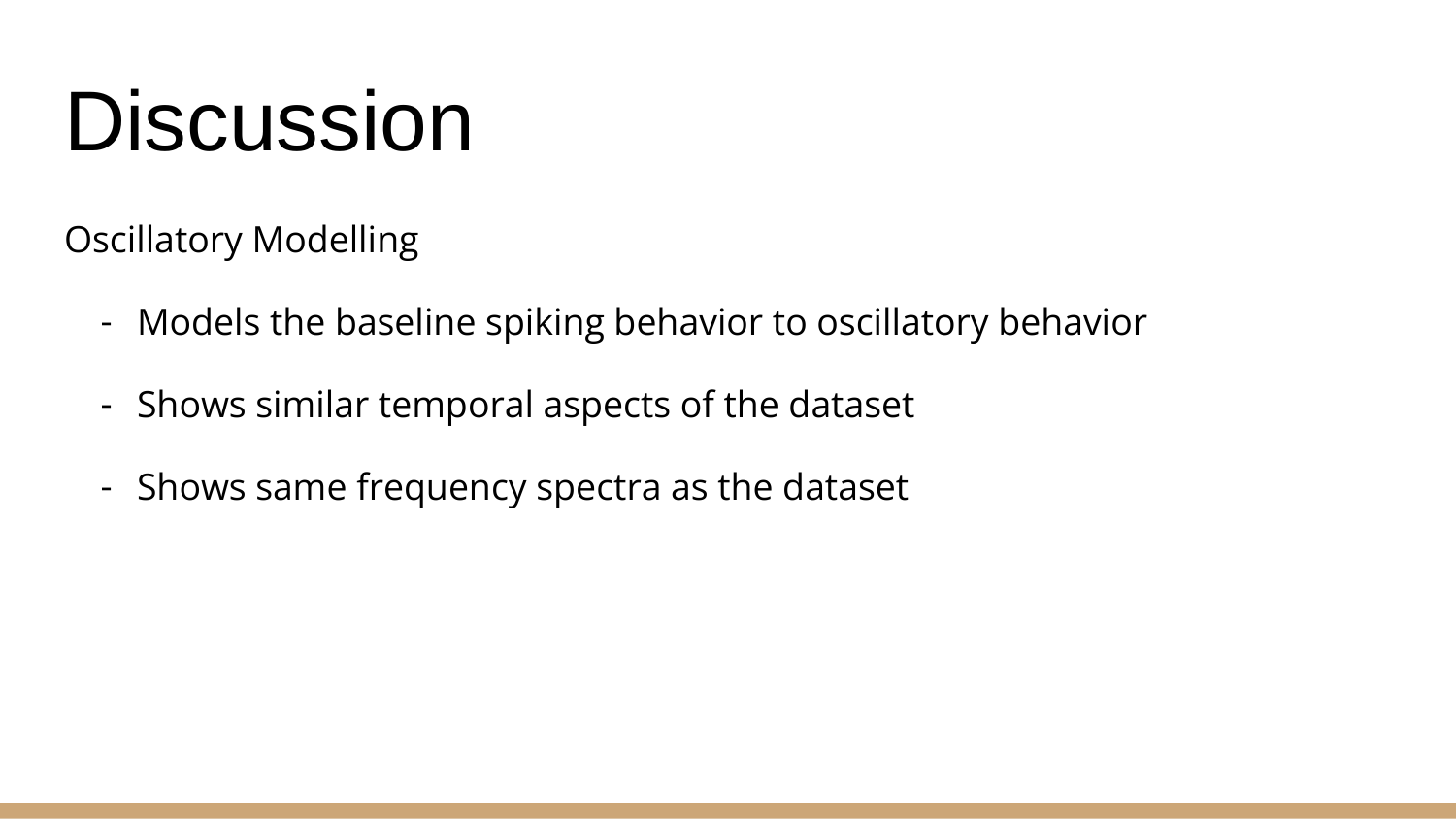

# Discussion
Oscillatory Modelling
Models the baseline spiking behavior to oscillatory behavior
Shows similar temporal aspects of the dataset
Shows same frequency spectra as the dataset